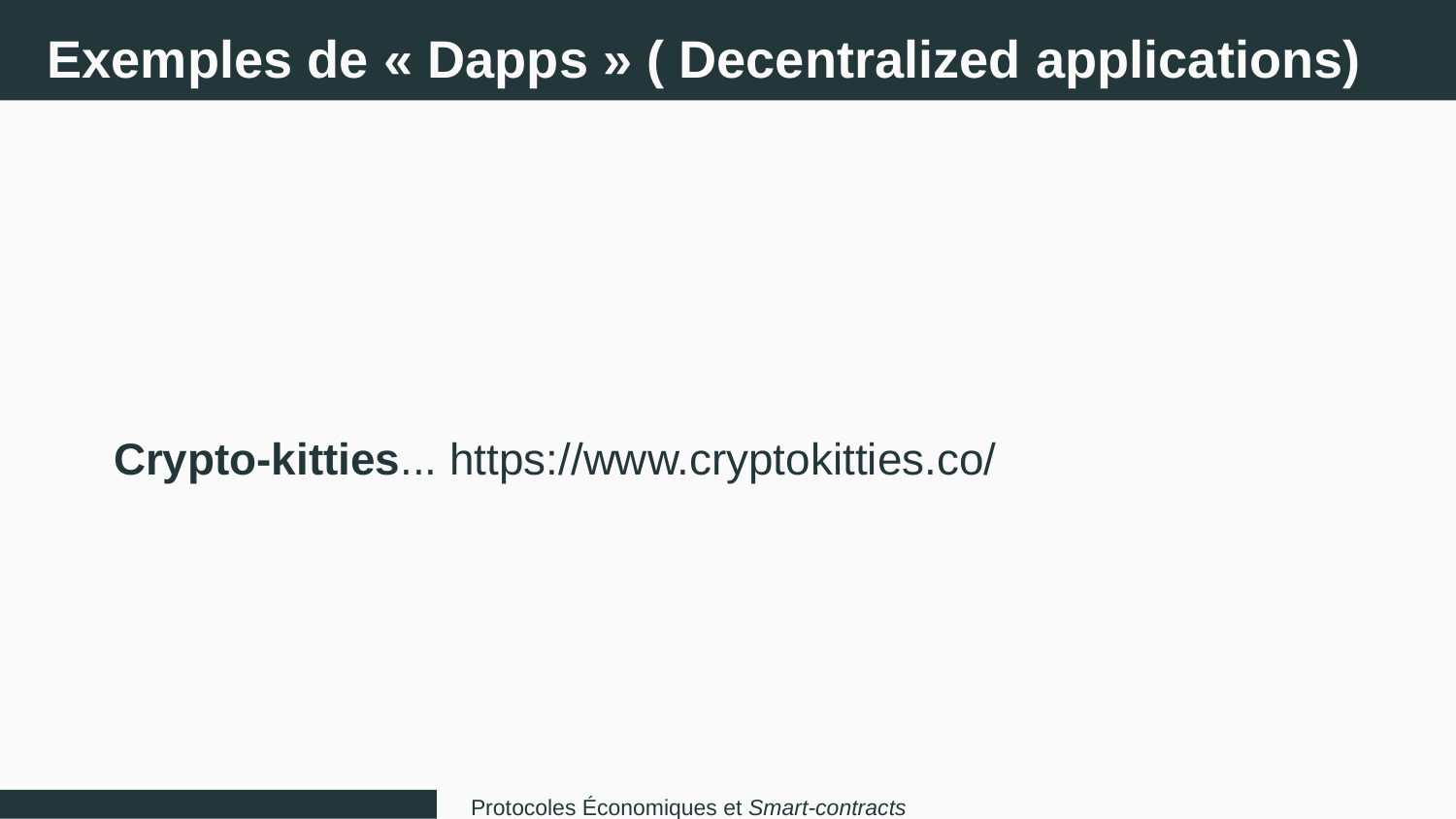

Exemples de « Dapps » ( Decentralized applications)

Crypto-kitties... https://www.cryptokitties.co/

Protocoles Économiques et Smart-contracts